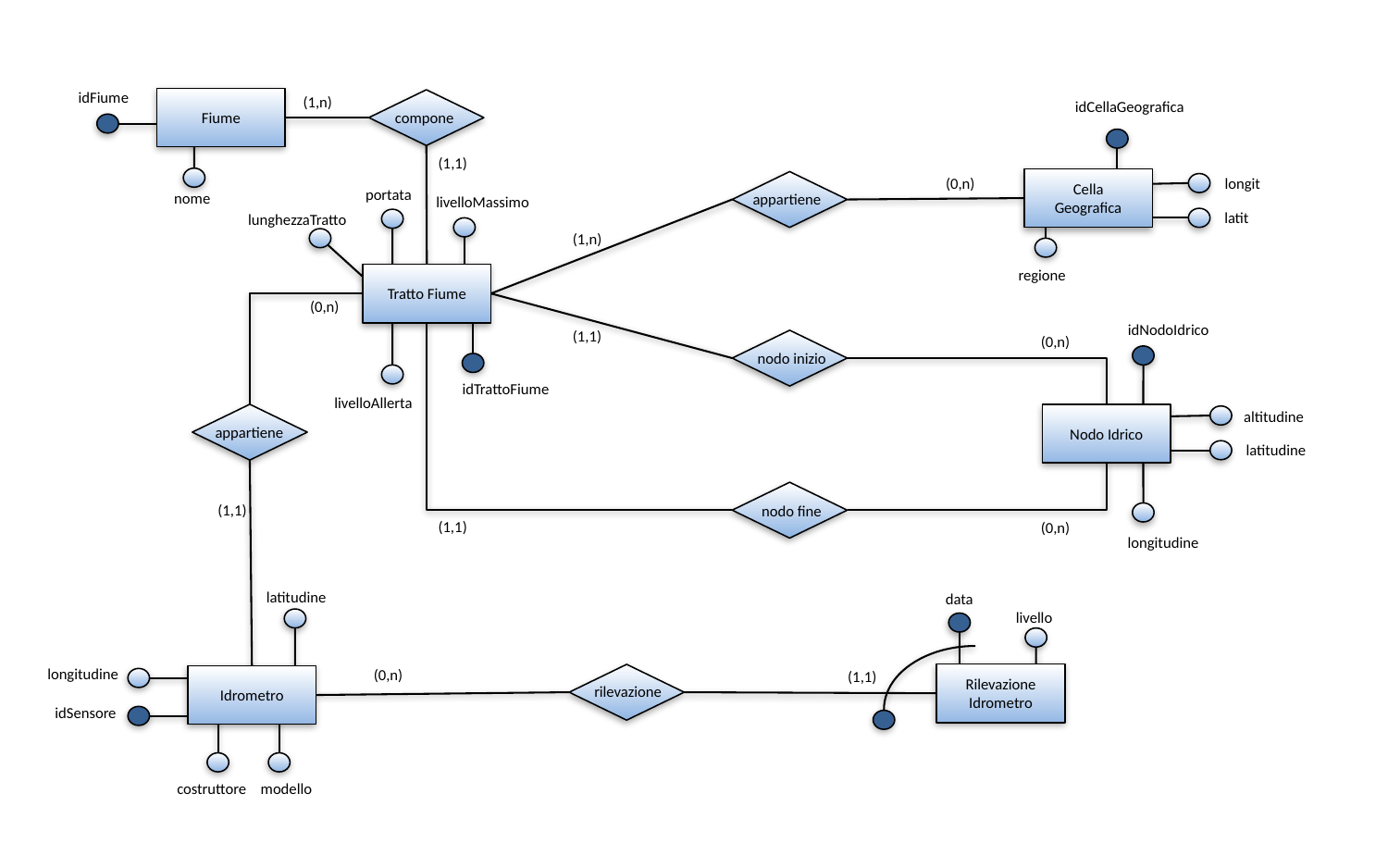

idFiume
(1,n)
Fiume

idCellaGeografica
compone

(1,1)
longit
(0,n)

Cella Geografica

portata
nome
appartiene
livelloMassimo
latit
lunghezzaTratto

(1,n)

regione
Tratto Fiume
(0,n)
idNodoIdrico
(1,1)
(0,n)

nodo inizio

idTrattoFiume
livelloAllerta
altitudine

Nodo Idrico

appartiene
latitudine

(1,1)
nodo fine

(1,1)
(0,n)
longitudine
latitudine
data
livello

longitudine
(0,n)
(1,1)
Rilevazione Idrometro

Idrometro

rilevazione
idSensore

costruttore
modello